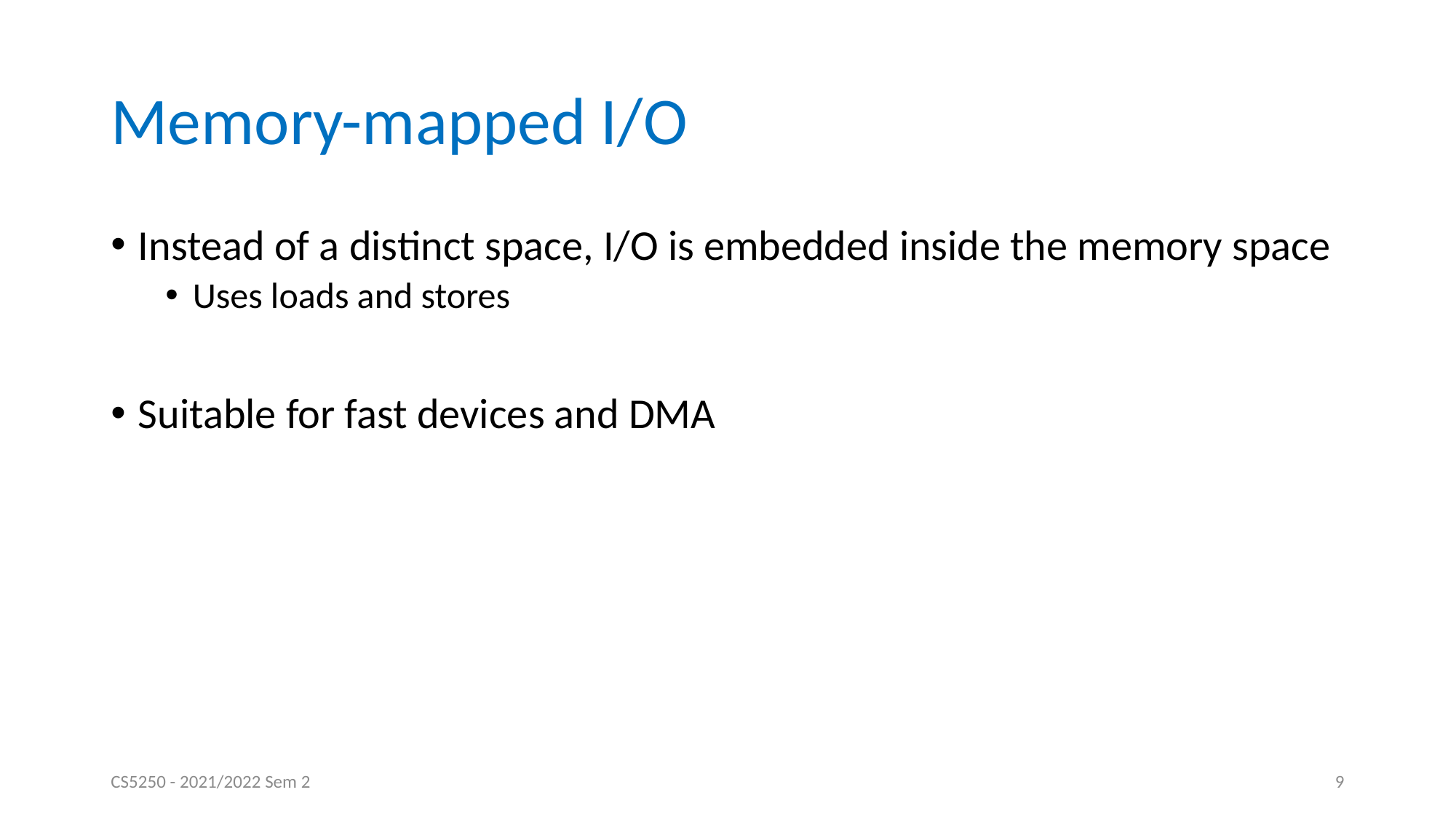

# Memory-mapped I/O
Instead of a distinct space, I/O is embedded inside the memory space
Uses loads and stores

Suitable for fast devices and DMA
CS5250 - 2021/2022 Sem 2
9